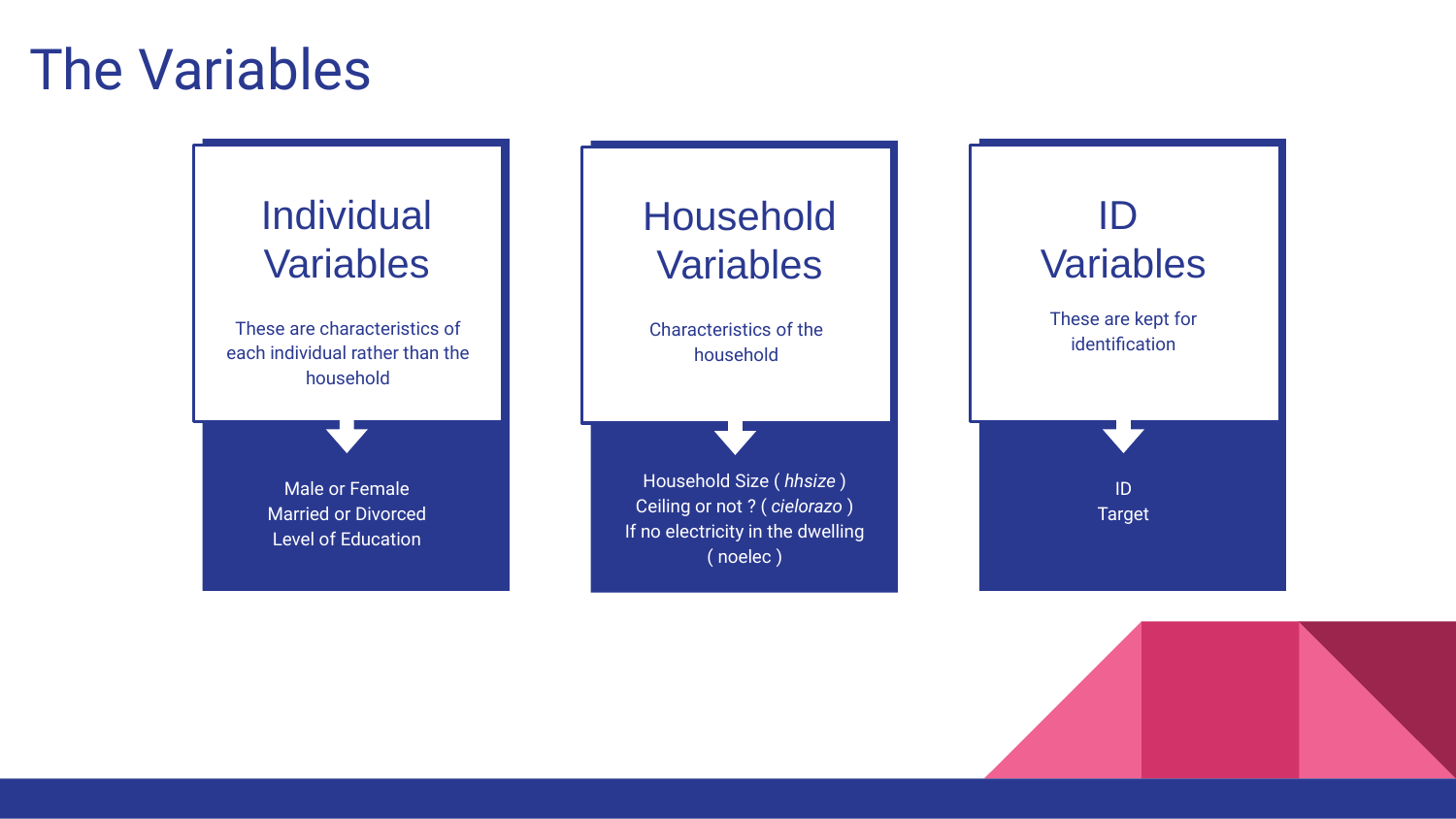

# The Variables

Individual Variables
These are characteristics of each individual rather than the household

Male or Female
Married or Divorced
Level of Education

ID
Variables
These are kept for identification

ID
Target

Household Variables
Characteristics of the household

Household Size ( hhsize )
Ceiling or not ? ( cielorazo )
If no electricity in the dwelling ( noelec )